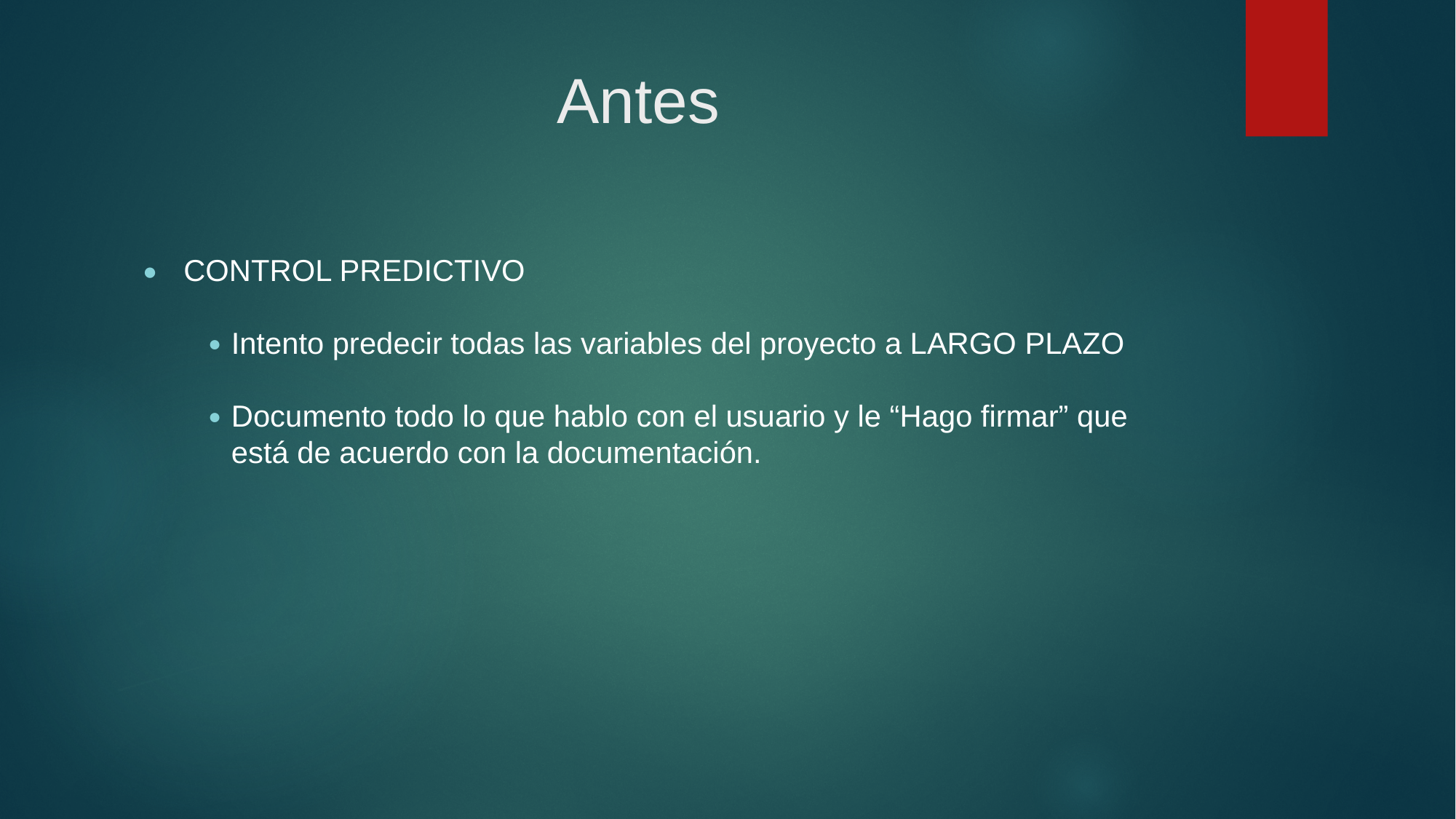

# Antes
CONTROL PREDICTIVO

Intento predecir todas las variables del proyecto a LARGO PLAZO

Documento todo lo que hablo con el usuario y le “Hago firmar” que está de acuerdo con la documentación.